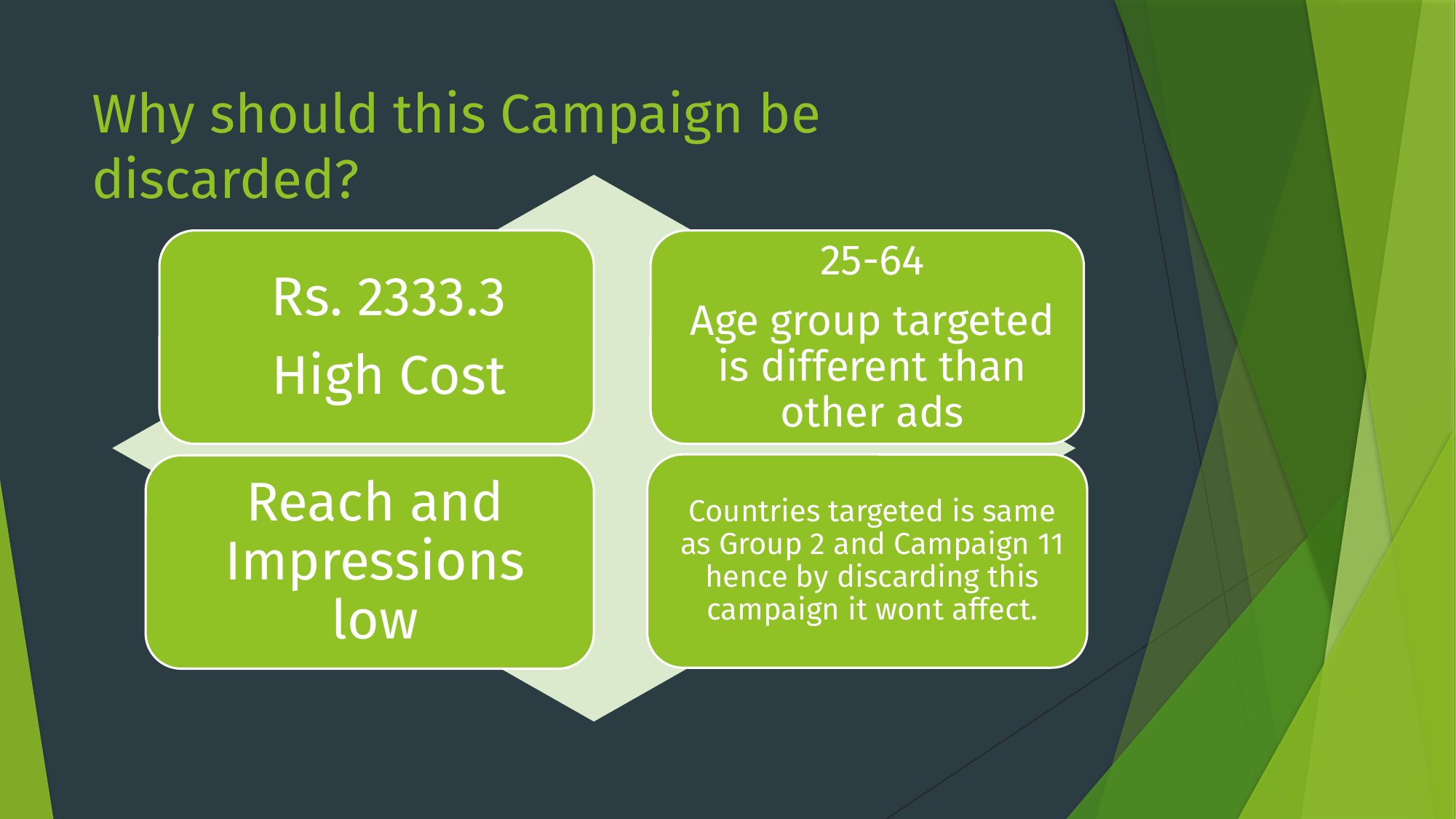

# Why should this Campaign be discarded?
 Rs. 2333.3
 High Cost
25-64
Age group targeted is different than other ads
Reach and Impressions low
Countries targeted is same as Group 2 and Campaign 11 hence by discarding this campaign it wont affect.